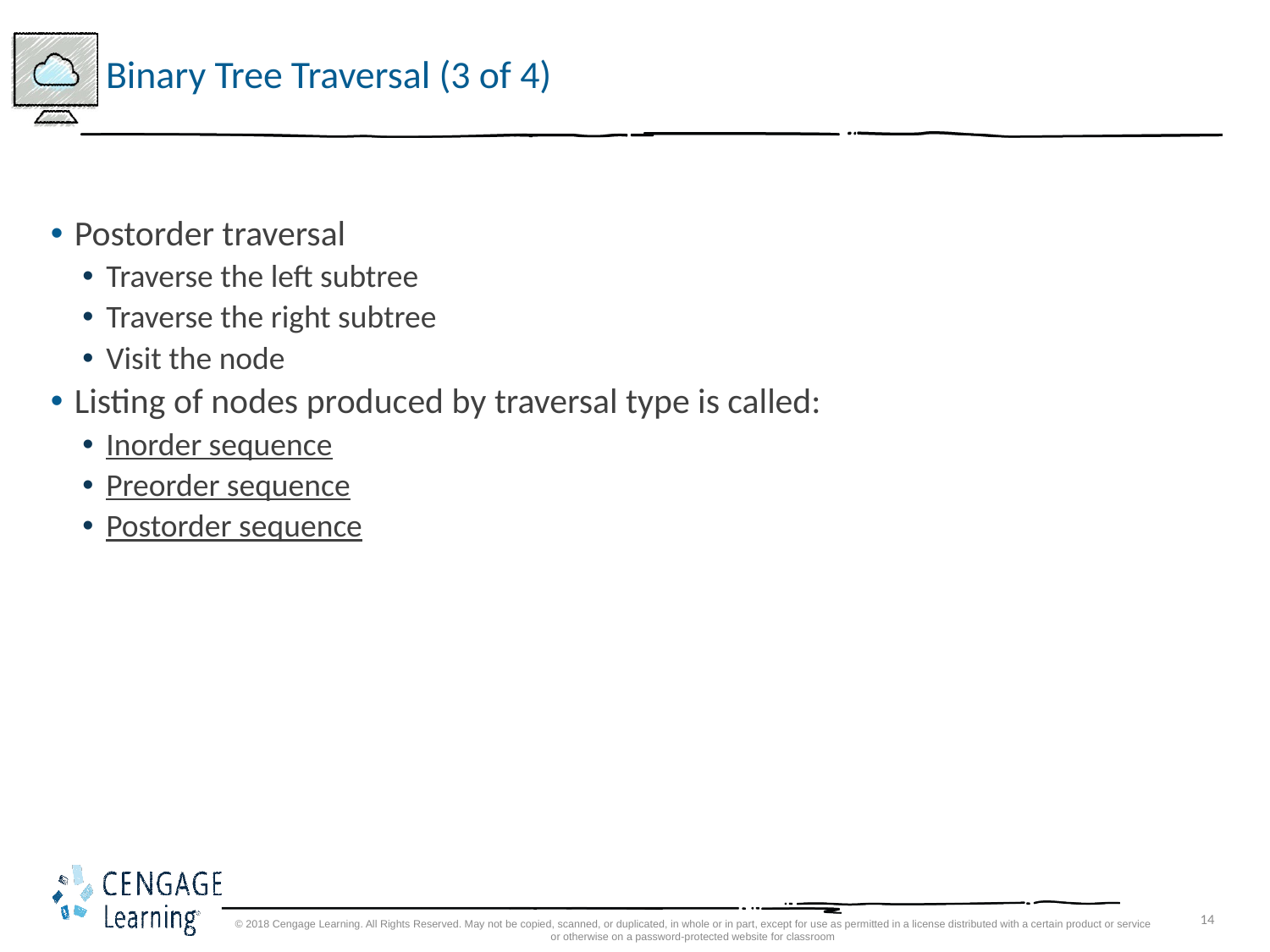

# Binary Tree Traversal (3 of 4)
Postorder traversal
Traverse the left subtree
Traverse the right subtree
Visit the node
Listing of nodes produced by traversal type is called:
Inorder sequence
Preorder sequence
Postorder sequence
© 2018 Cengage Learning. All Rights Reserved. May not be copied, scanned, or duplicated, in whole or in part, except for use as permitted in a license distributed with a certain product or service or otherwise on a password-protected website for classroom